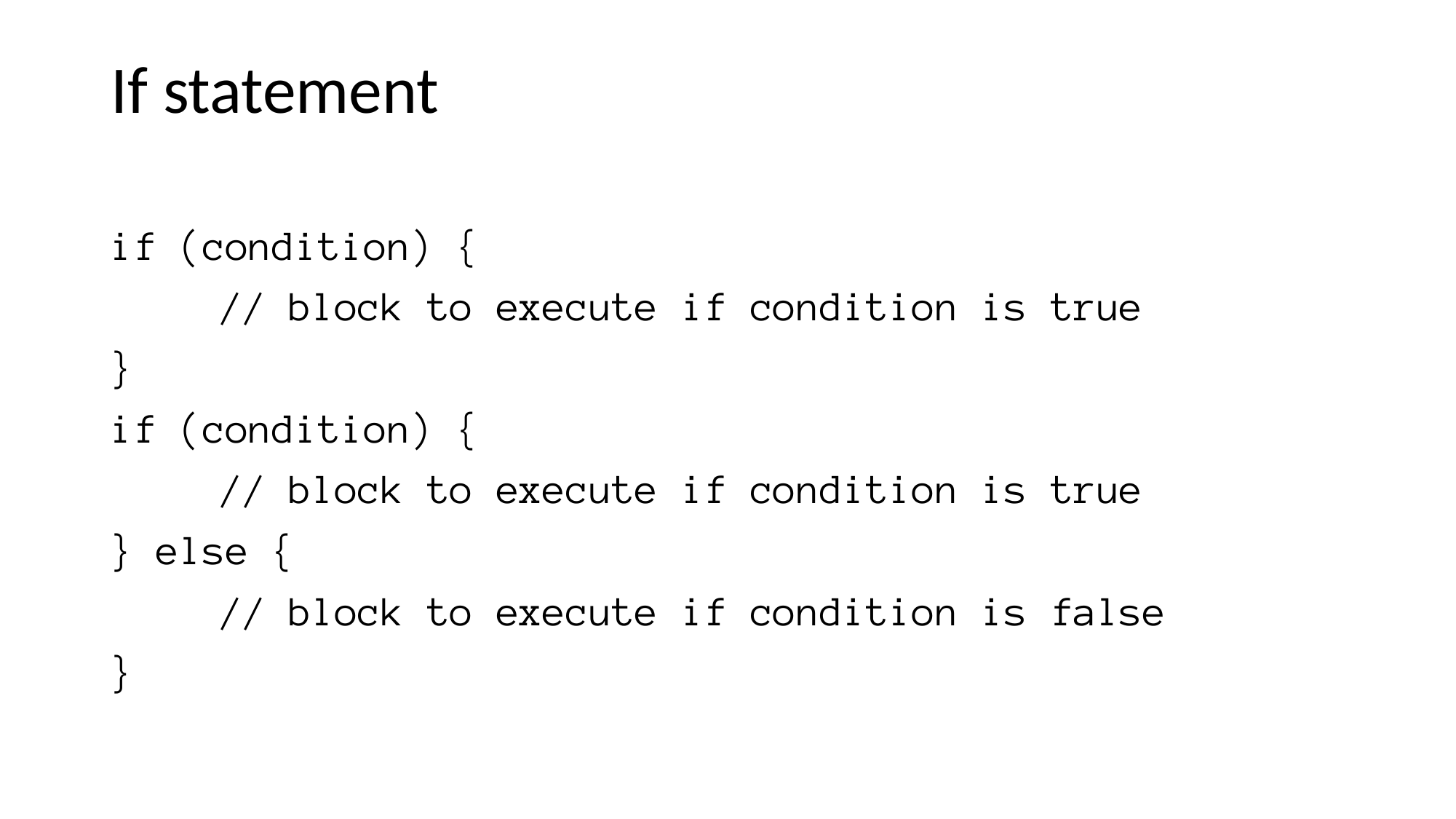

# If statement
if (condition) {
	// block to execute if condition is true
}
if (condition) {
	// block to execute if condition is true
} else {
	// block to execute if condition is false
}